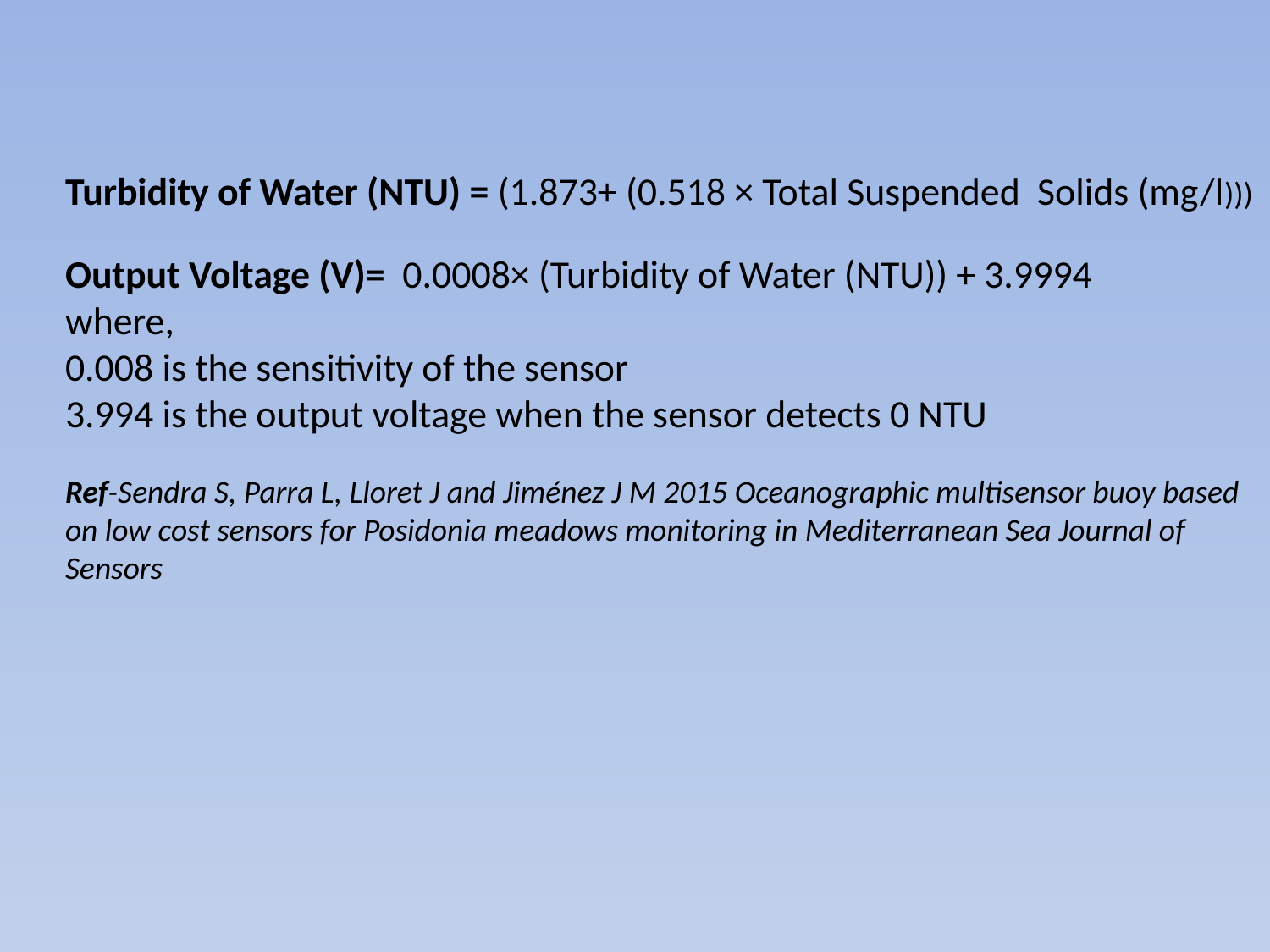

Turbidity of Water (NTU) = (1.873+ (0.518 × Total Suspended  Solids (mg/l)))
Output Voltage (V)=  0.0008× (Turbidity of Water (NTU)) + 3.9994
where,
0.008 is the sensitivity of the sensor
3.994 is the output voltage when the sensor detects 0 NTU

Ref-Sendra S, Parra L, Lloret J and Jiménez J M 2015 Oceanographic multisensor buoy based on low cost sensors for Posidonia meadows monitoring in Mediterranean Sea Journal of Sensors